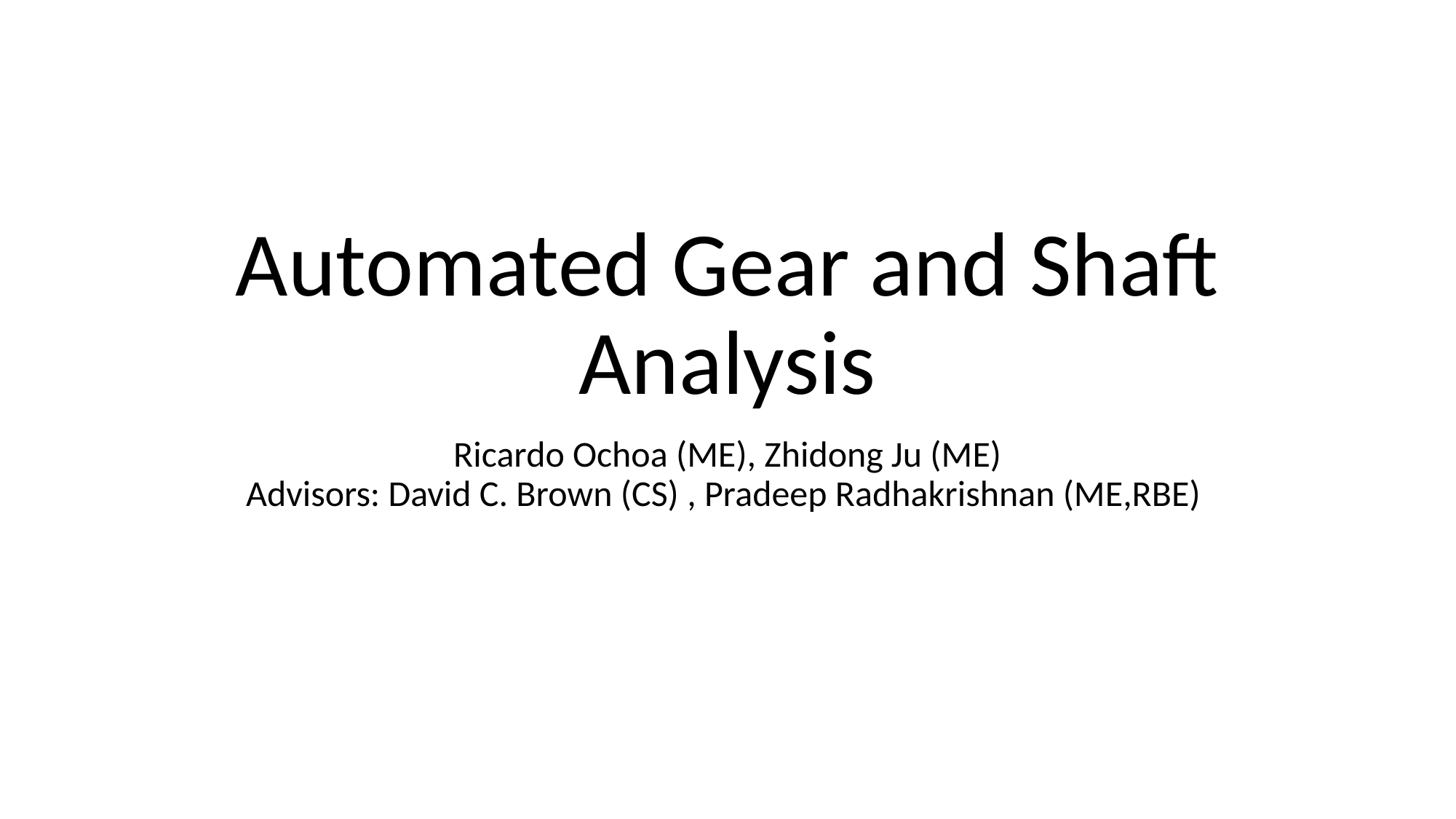

# Automated Gear and Shaft Analysis
Ricardo Ochoa (ME), Zhidong Ju (ME)
Advisors: David C. Brown (CS) , Pradeep Radhakrishnan (ME,RBE)